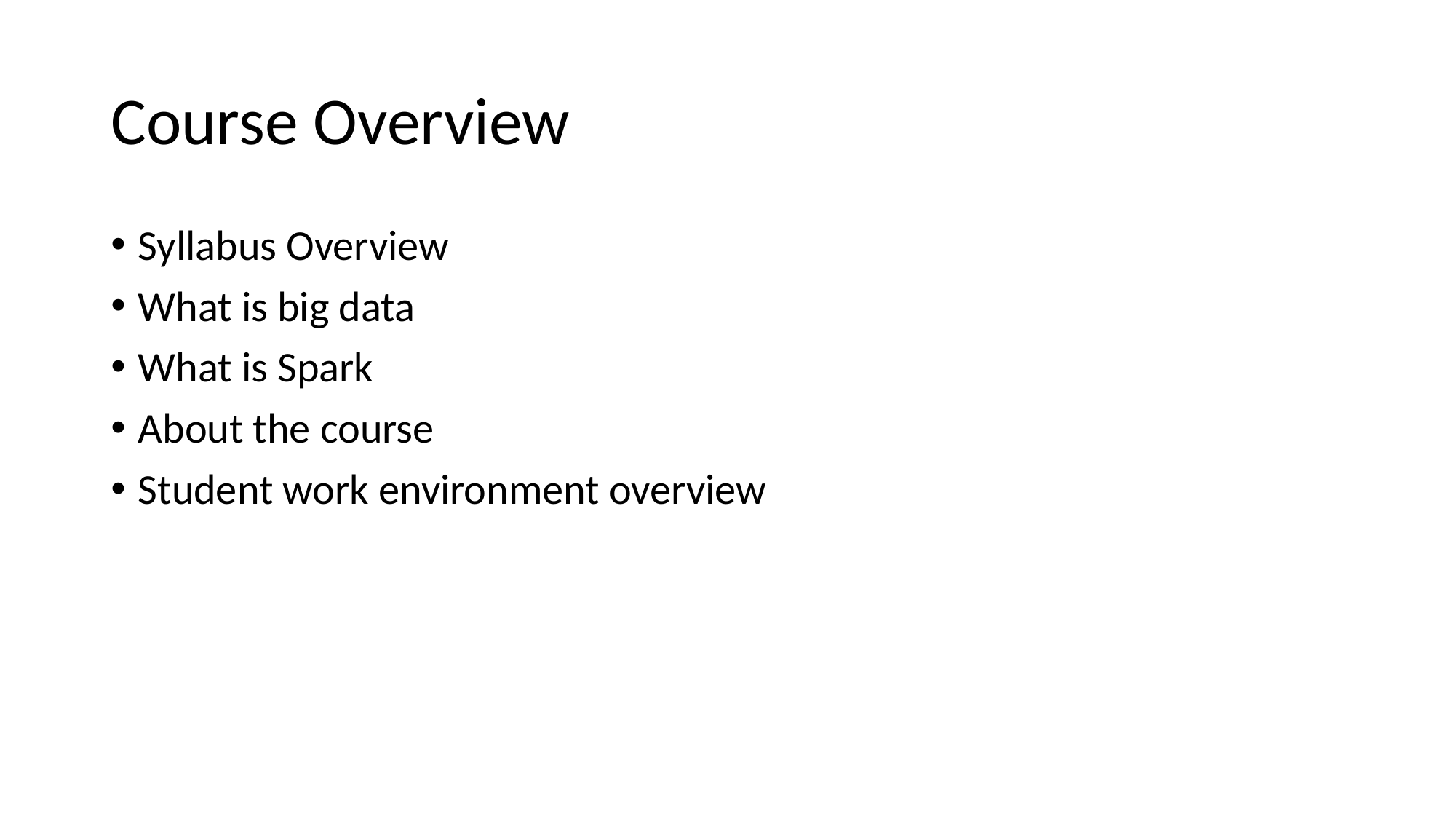

# Course Overview
Syllabus Overview
What is big data
What is Spark
About the course
Student work environment overview